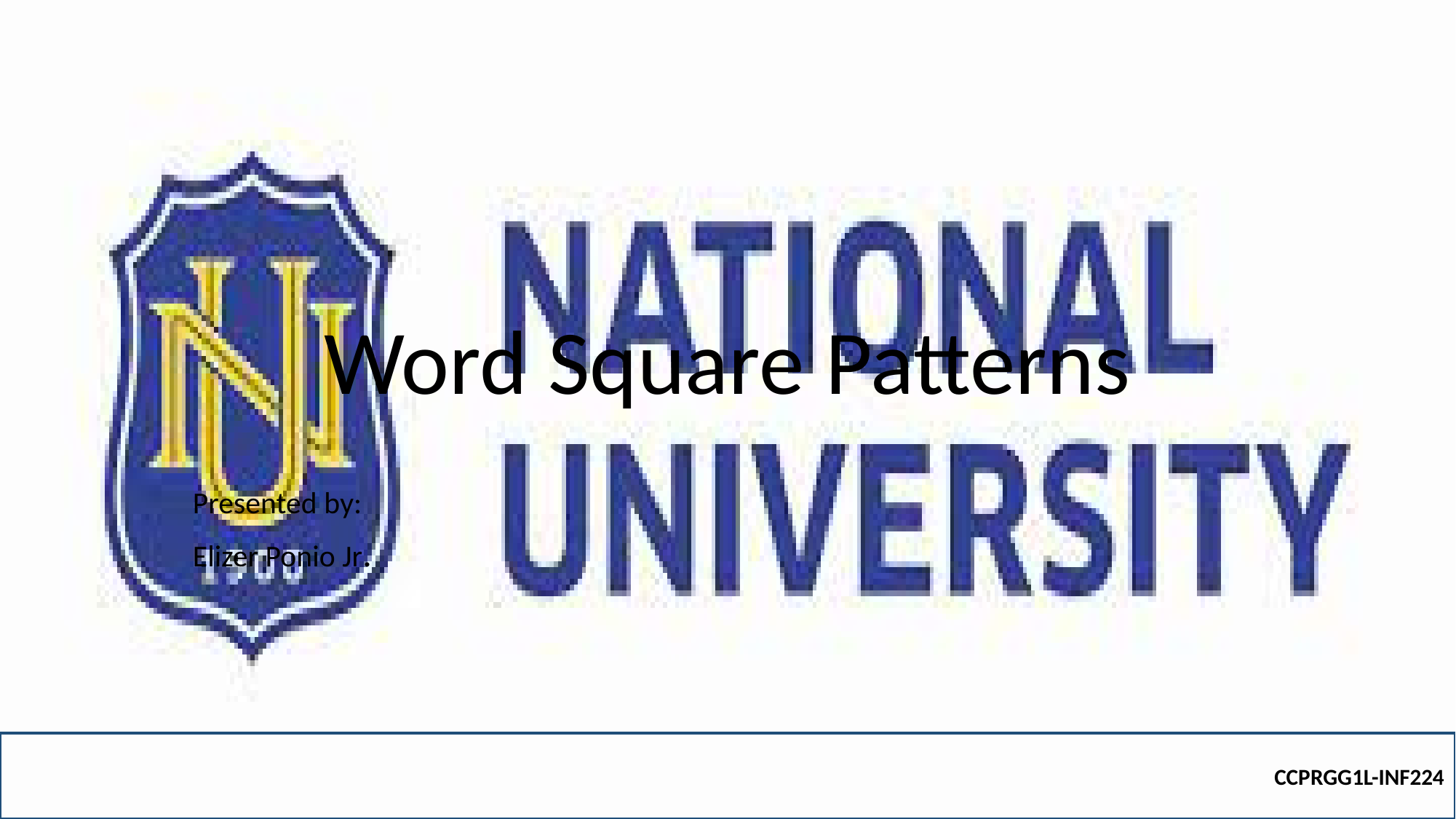

# Word Square Patterns

Presented by:
Elizer Ponio Jr.
CCPRGG1L-INF224